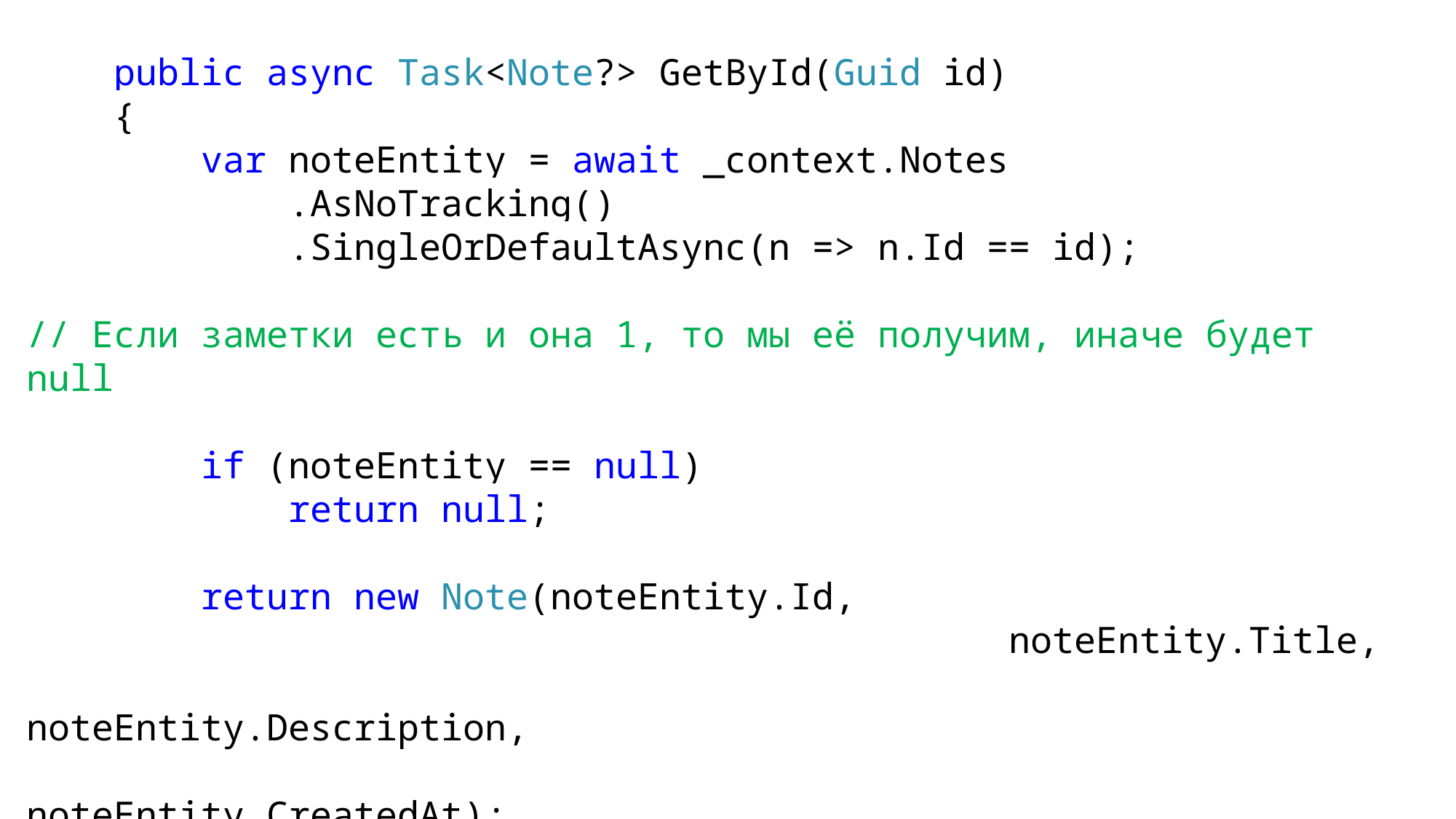

public async Task<Note?> GetById(Guid id)
    {
        var noteEntity = await _context.Notes
            .AsNoTracking()
            .SingleOrDefaultAsync(n => n.Id == id);

// Если заметки есть и она 1, то мы её получим, иначе будет null

        if (noteEntity == null)
            return null;

        return new Note(noteEntity.Id,
 									noteEntity.Title,
 									noteEntity.Description,
 									noteEntity.CreatedAt);
    }